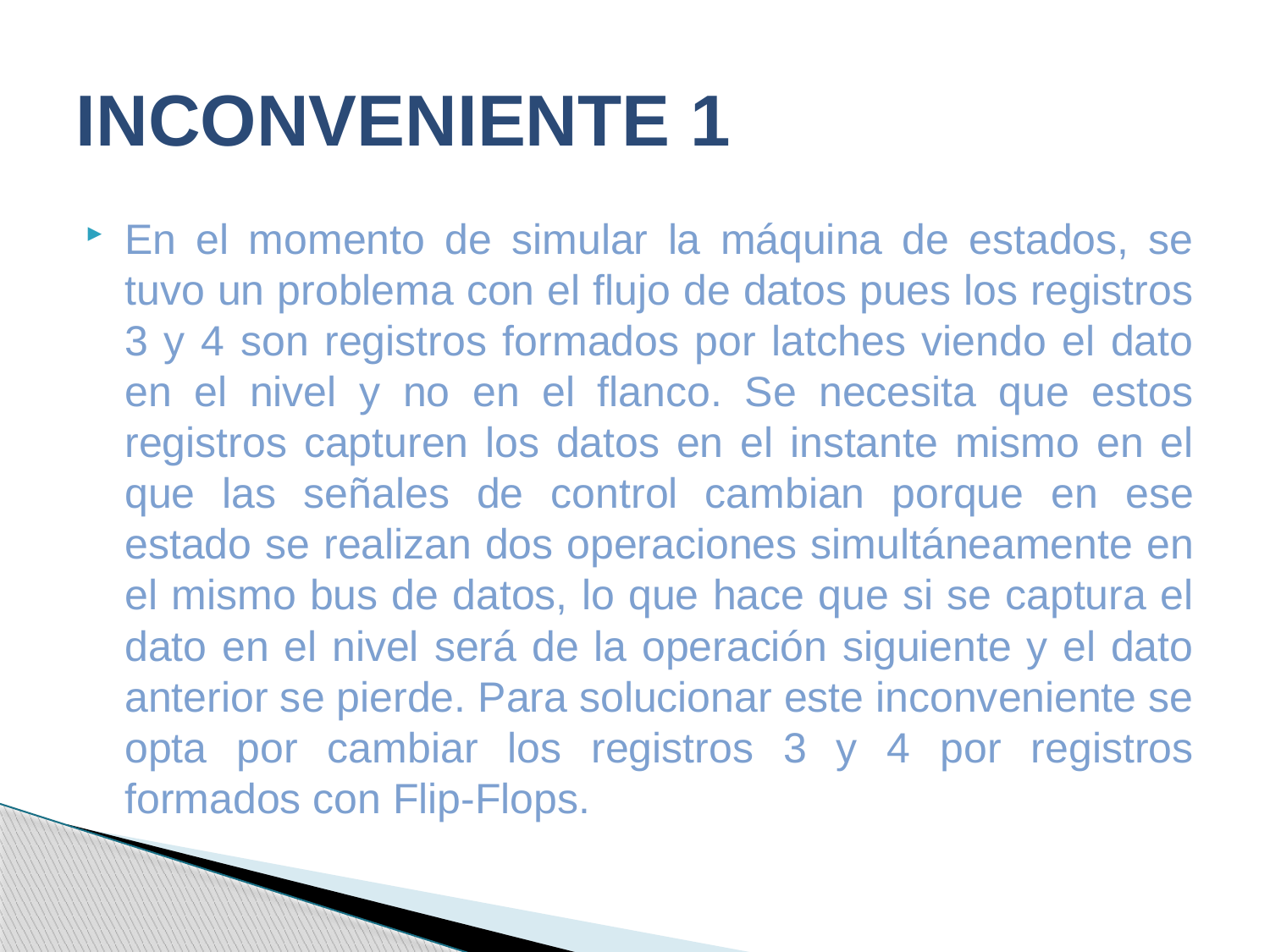

# INCONVENIENTE 1
En el momento de simular la máquina de estados, se tuvo un problema con el flujo de datos pues los registros 3 y 4 son registros formados por latches viendo el dato en el nivel y no en el flanco. Se necesita que estos registros capturen los datos en el instante mismo en el que las señales de control cambian porque en ese estado se realizan dos operaciones simultáneamente en el mismo bus de datos, lo que hace que si se captura el dato en el nivel será de la operación siguiente y el dato anterior se pierde. Para solucionar este inconveniente se opta por cambiar los registros 3 y 4 por registros formados con Flip-Flops.